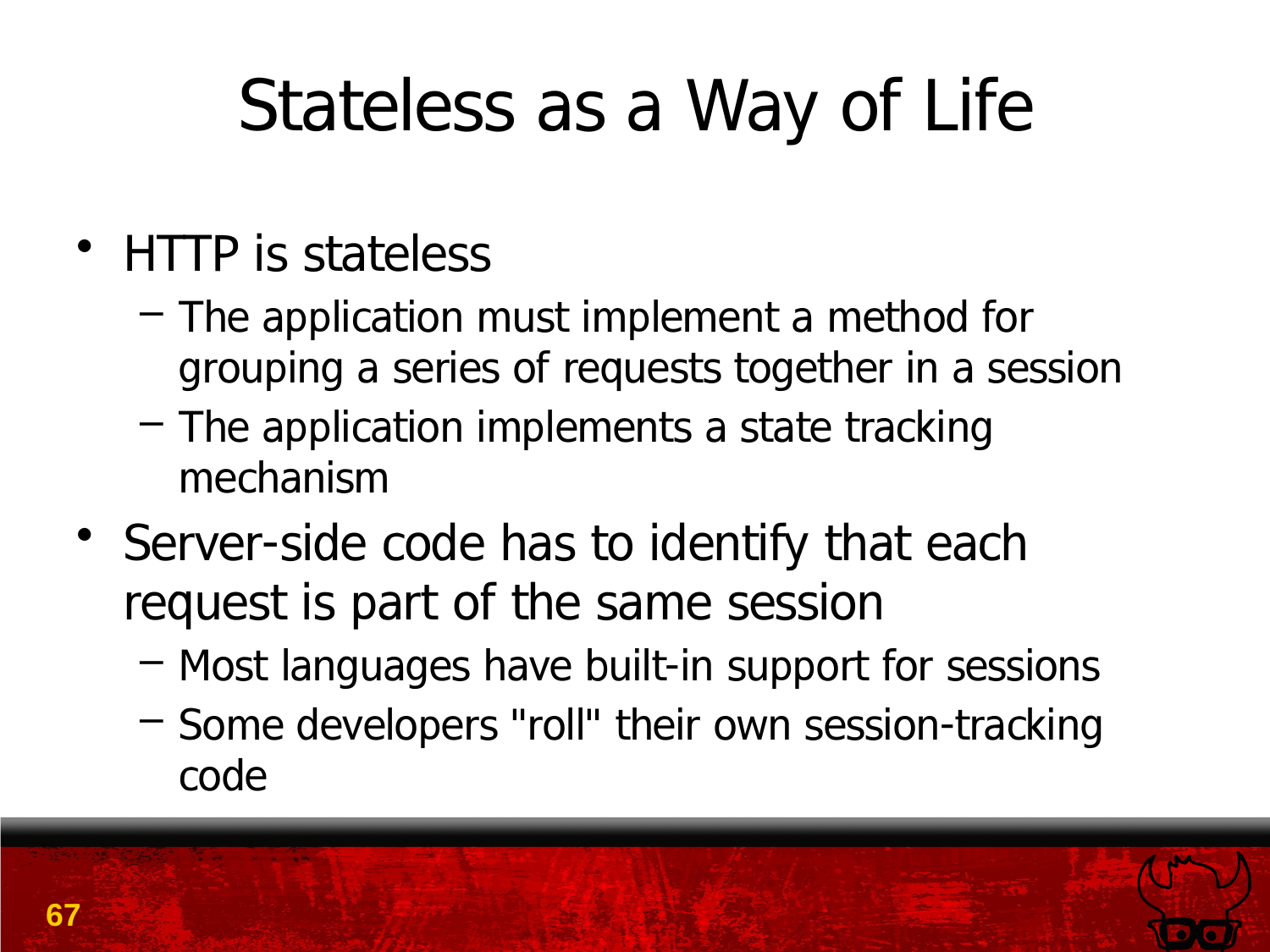

# Stateless as a Way of Life
HTTP is stateless
The application must implement a method for grouping a series of requests together in a session
The application implements a state tracking mechanism
Server-side code has to identify that each request is part of the same session
Most languages have built-in support for sessions
Some developers "roll" their own session-tracking code